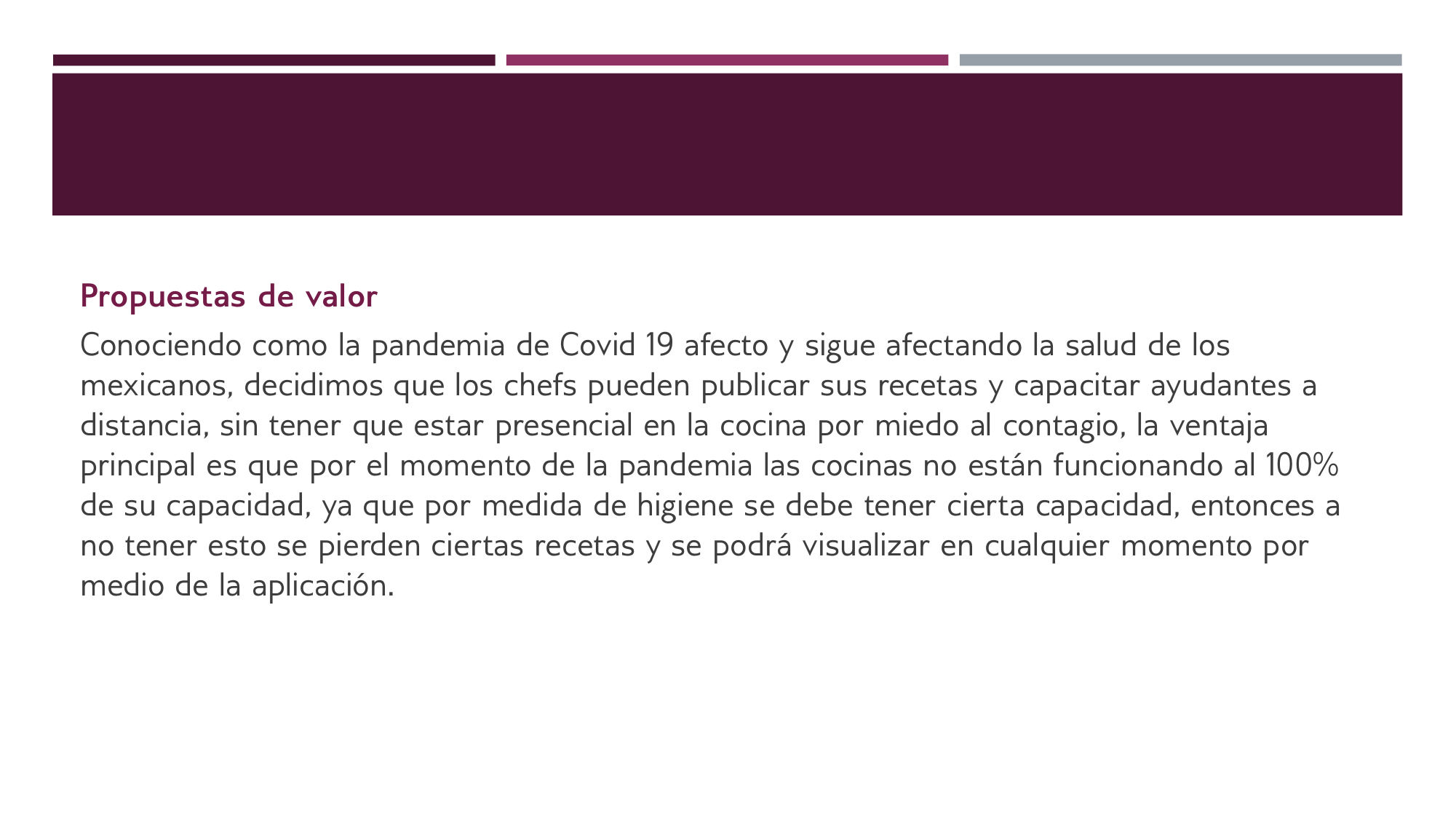

#
Propuestas de valor
Conociendo como la pandemia de Covid 19 afecto y sigue afectando la salud de los mexicanos, decidimos que los chefs pueden publicar sus recetas y capacitar ayudantes a distancia, sin tener que estar presencial en la cocina por miedo al contagio, la ventaja principal es que por el momento de la pandemia las cocinas no están funcionando al 100% de su capacidad, ya que por medida de higiene se debe tener cierta capacidad, entonces a no tener esto se pierden ciertas recetas y se podrá visualizar en cualquier momento por medio de la aplicación.